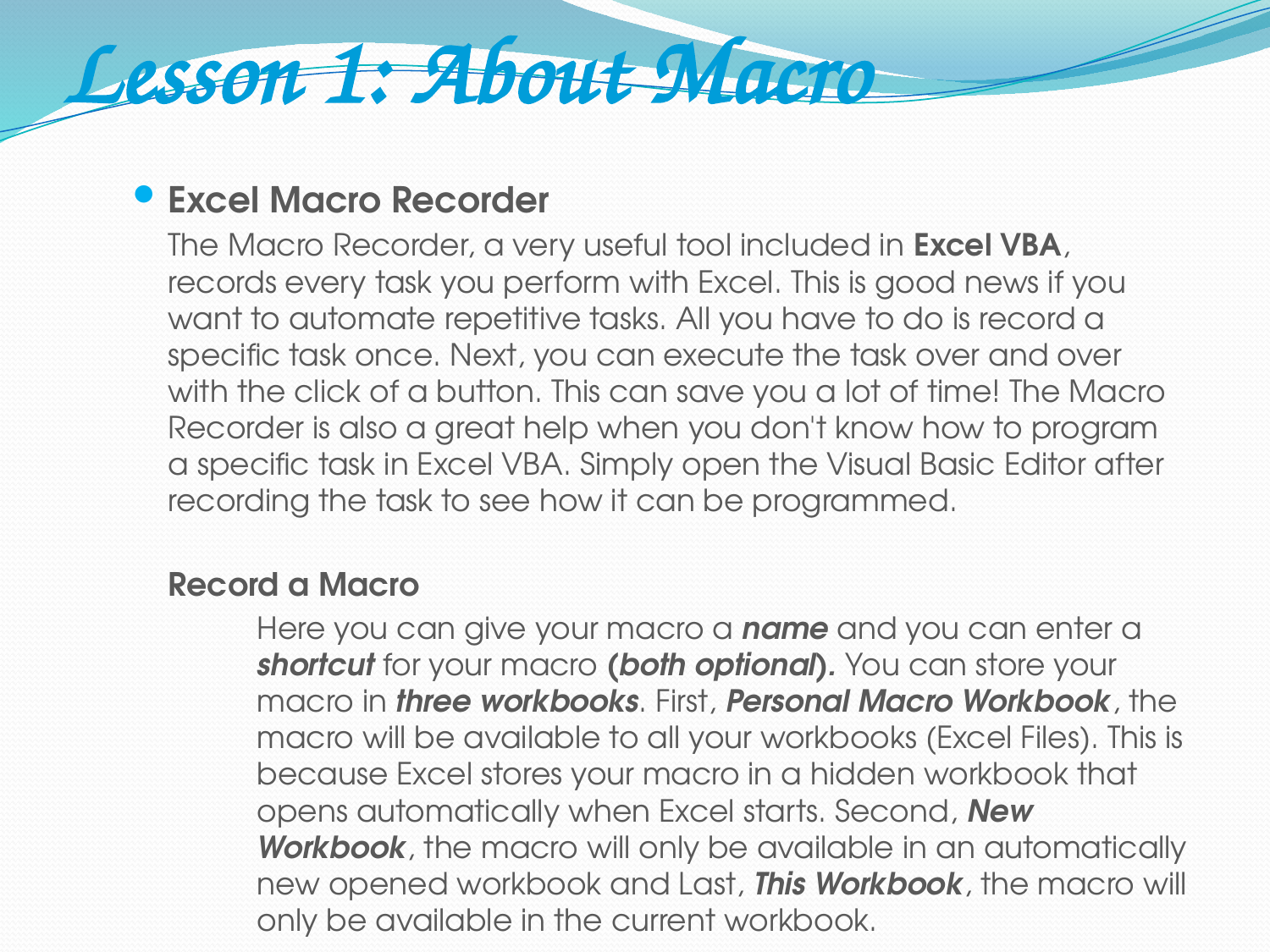

# Lesson 1: About Macro
Excel Macro Recorder
		The Macro Recorder, a very useful tool included in Excel VBA, 	records every task you perform with Excel. This is good news if you 	want to automate repetitive tasks. All you have to do is record a 	specific task once. Next, you can execute the task over and over 	with the click of a button. This can save you a lot of time! The Macro 	Recorder is also a great help when you don't know how to program 	a specific task in Excel VBA. Simply open the Visual Basic Editor after 	recording the task to see how it can be programmed.

		Record a Macro
	Here you can give your macro a name and you can enter a shortcut for your macro (both optional). You can store your macro in three workbooks. First, Personal Macro Workbook, the macro will be available to all your workbooks (Excel Files). This is because Excel stores your macro in a hidden workbook that opens automatically when Excel starts. Second, New Workbook, the macro will only be available in an automatically new opened workbook and Last, This Workbook, the macro will only be available in the current workbook.